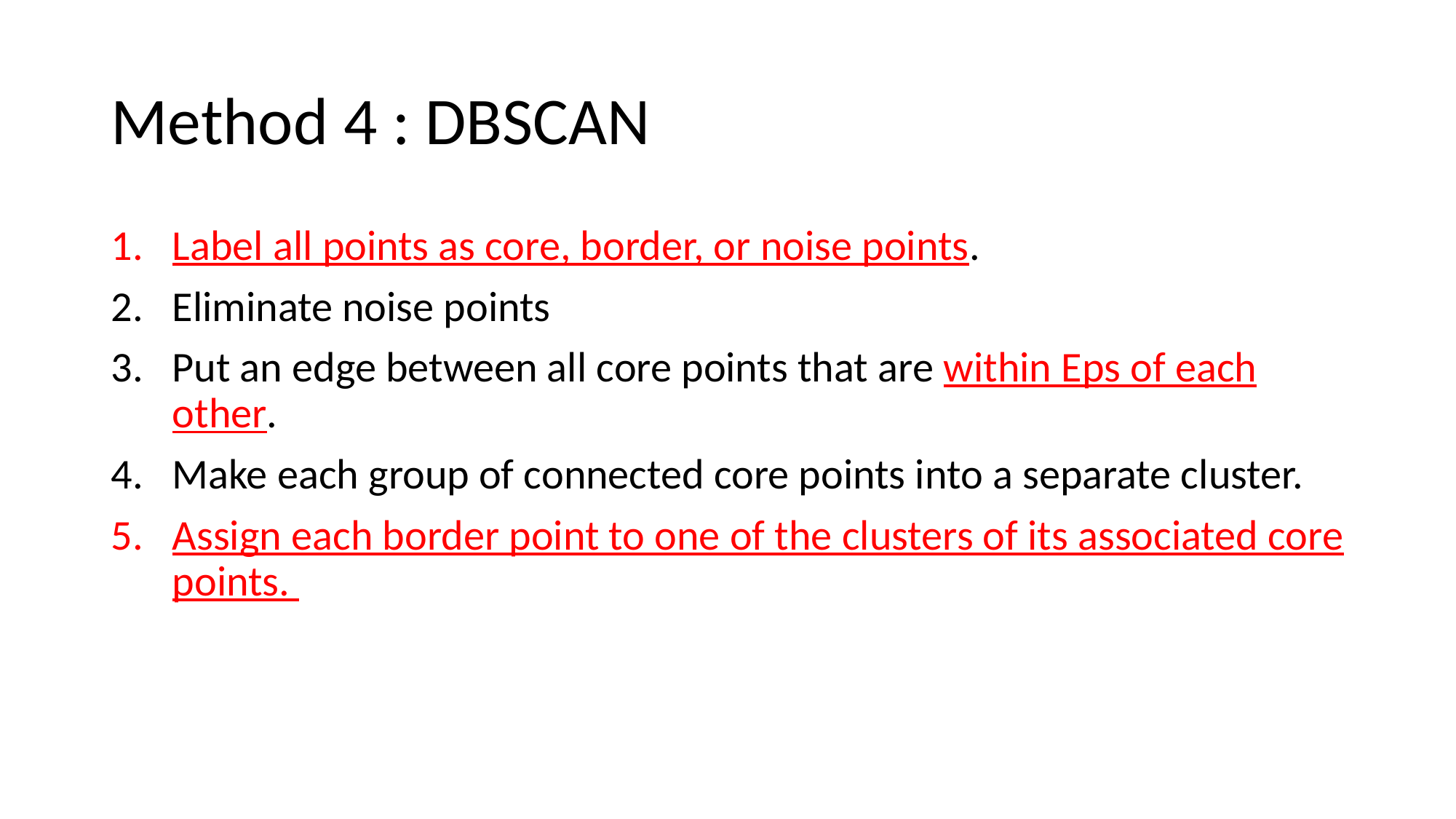

# Method 4 : DBSCAN
Label all points as core, border, or noise points.
Eliminate noise points
Put an edge between all core points that are within Eps of each other.
Make each group of connected core points into a separate cluster.
Assign each border point to one of the clusters of its associated core points.